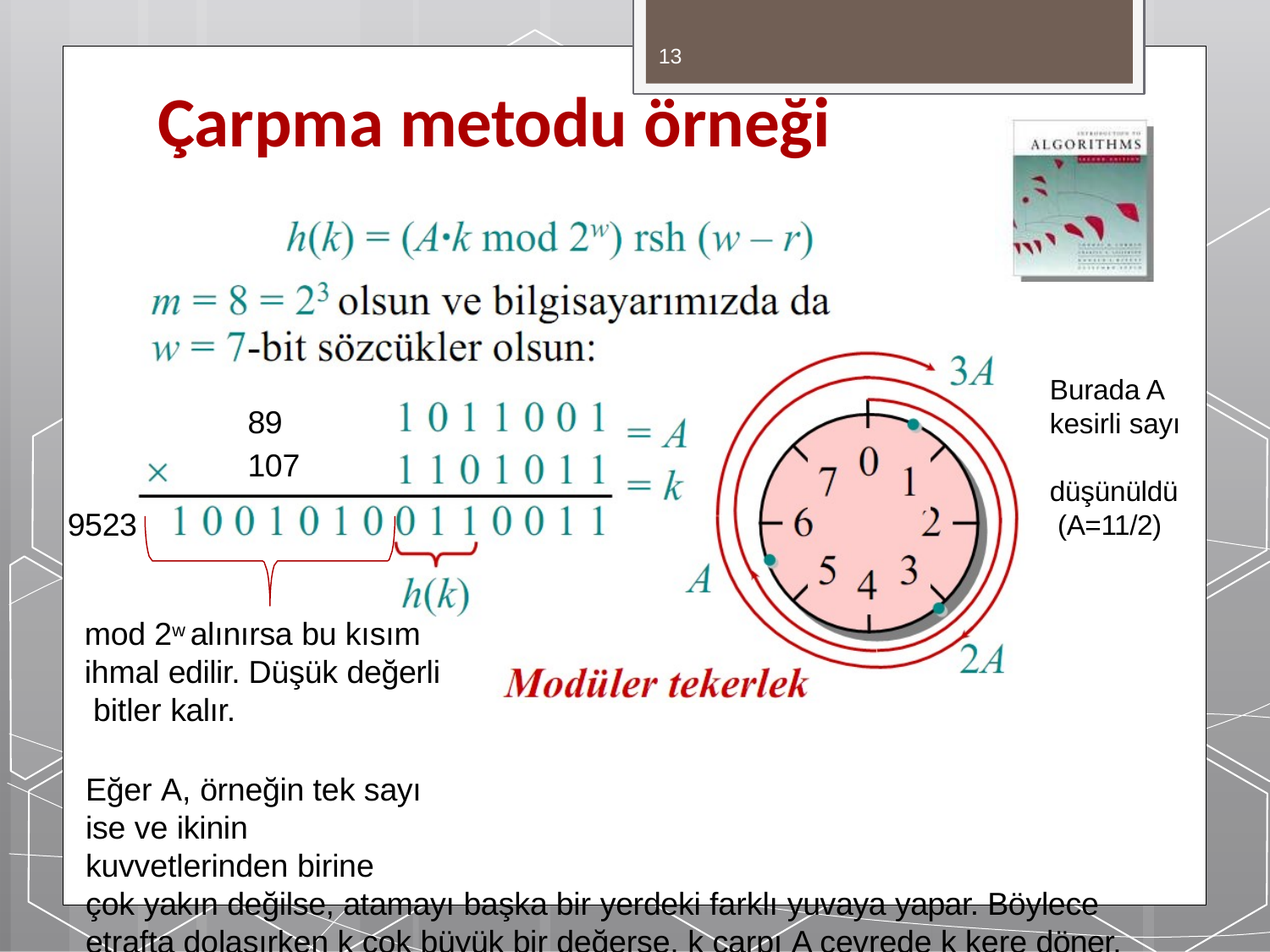

13
# Çarpma metodu örneği

Burada A  kesirli sayı  düşünüldü  (A=11/2)
89
107
9523

mod 2w alınırsa bu kısım  ihmal edilir. Düşük değerli  bitler kalır.

Eğer A, örneğin tek sayı ise ve ikinin kuvvetlerinden birine
çok yakın değilse, atamayı başka bir yerdeki farklı yuvaya yapar. Böylece  etrafta dolaşırken k çok büyük bir değerse, k çarpı A çevrede k kere döner.